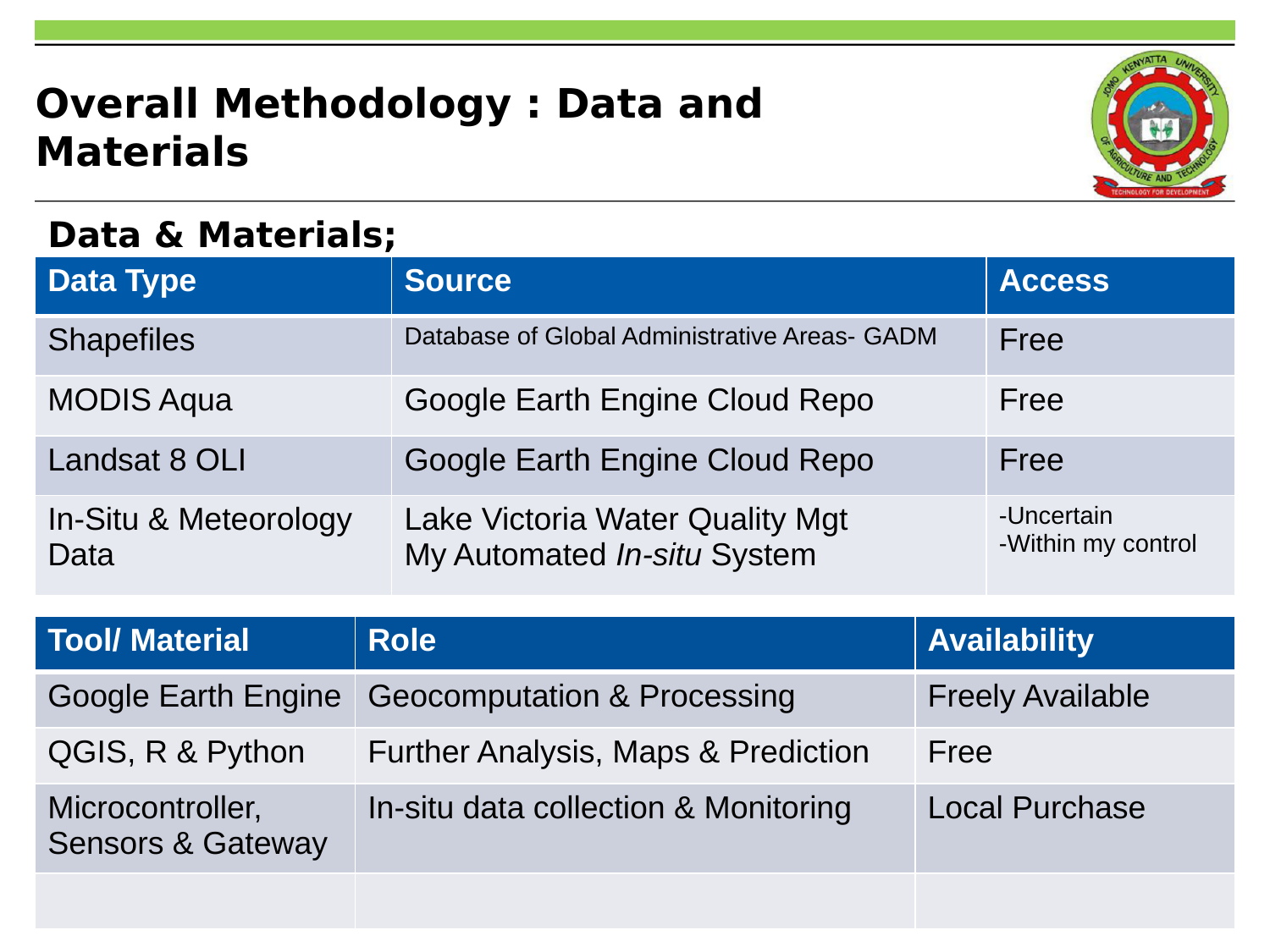

# Overall Methodology : Data and Materials
Data & Materials;

| Data Type | Source | Access |
| --- | --- | --- |
| Shapefiles | Database of Global Administrative Areas- GADM | Free |
| MODIS Aqua | Google Earth Engine Cloud Repo | Free |
| Landsat 8 OLI | Google Earth Engine Cloud Repo | Free |
| In-Situ & Meteorology Data | Lake Victoria Water Quality Mgt My Automated In-situ System | -Uncertain -Within my control |
| Tool/ Material | Role | Availability |
| --- | --- | --- |
| Google Earth Engine | Geocomputation & Processing | Freely Available |
| QGIS, R & Python | Further Analysis, Maps & Prediction | Free |
| Microcontroller, Sensors & Gateway | In-situ data collection & Monitoring | Local Purchase |
|  |  |  |